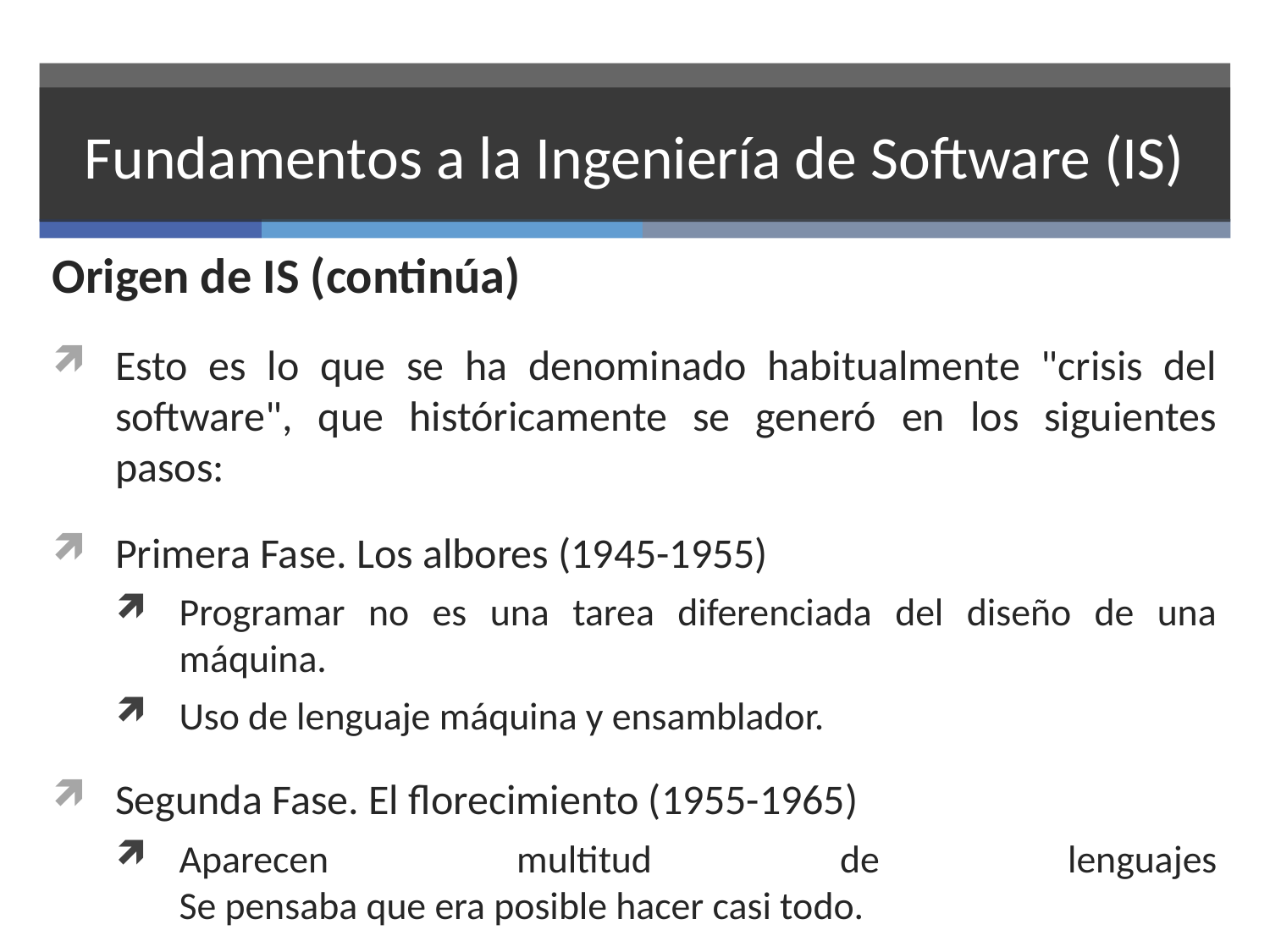

# Fundamentos a la Ingeniería de Software (IS)
Origen de IS (continúa)
Esto es lo que se ha denominado habitualmente "crisis del software", que históricamente se generó en los siguientes pasos:
Primera Fase. Los albores (1945-1955)
Programar no es una tarea diferenciada del diseño de una máquina.
Uso de lenguaje máquina y ensamblador.
Segunda Fase. El florecimiento (1955-1965)
Aparecen multitud de lenguajes
Se pensaba que era posible hacer casi todo.